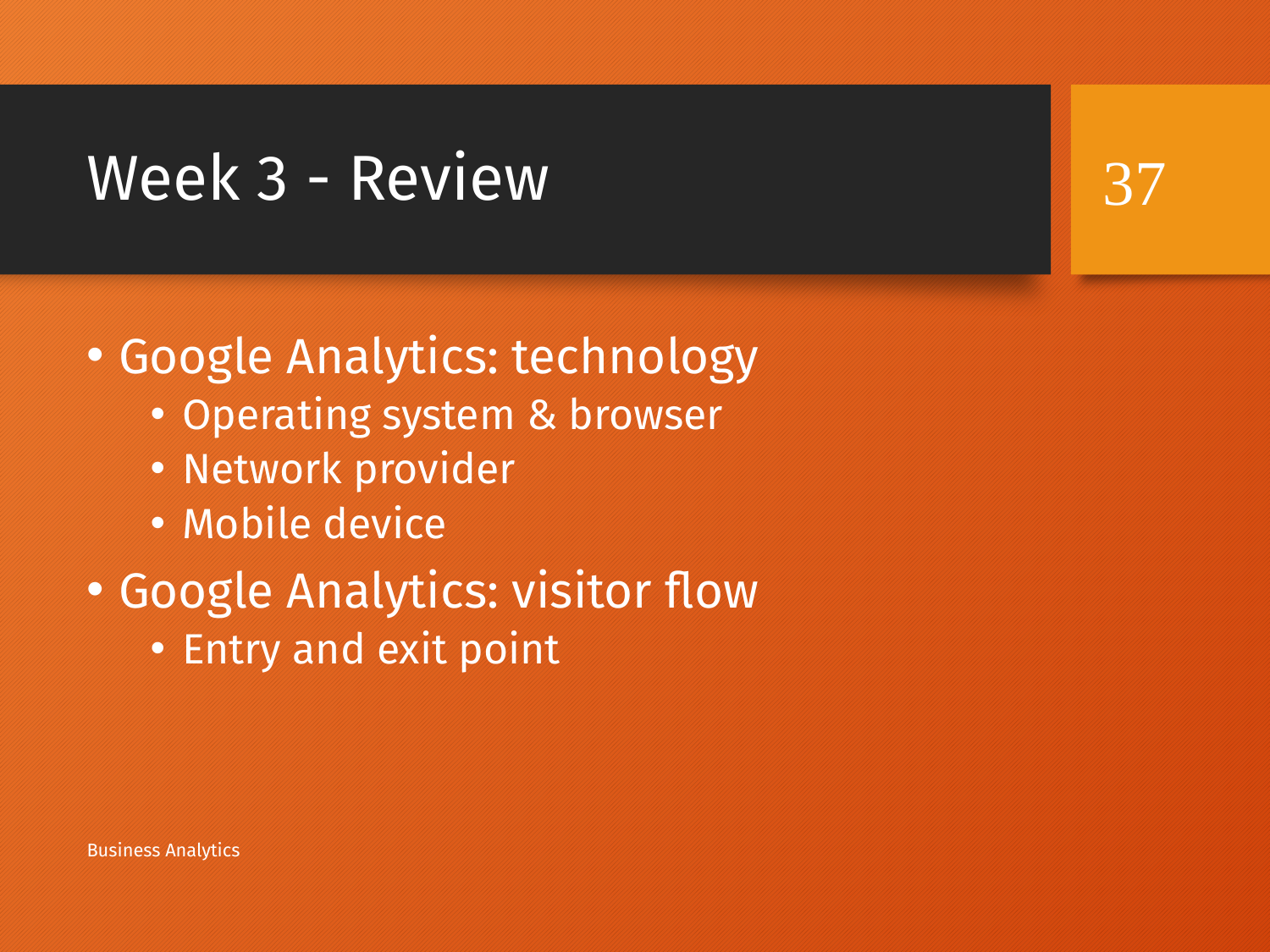

# Week 3 - Review
37
Google Analytics: technology
Operating system & browser
Network provider
Mobile device
Google Analytics: visitor flow
Entry and exit point

Business Analytics